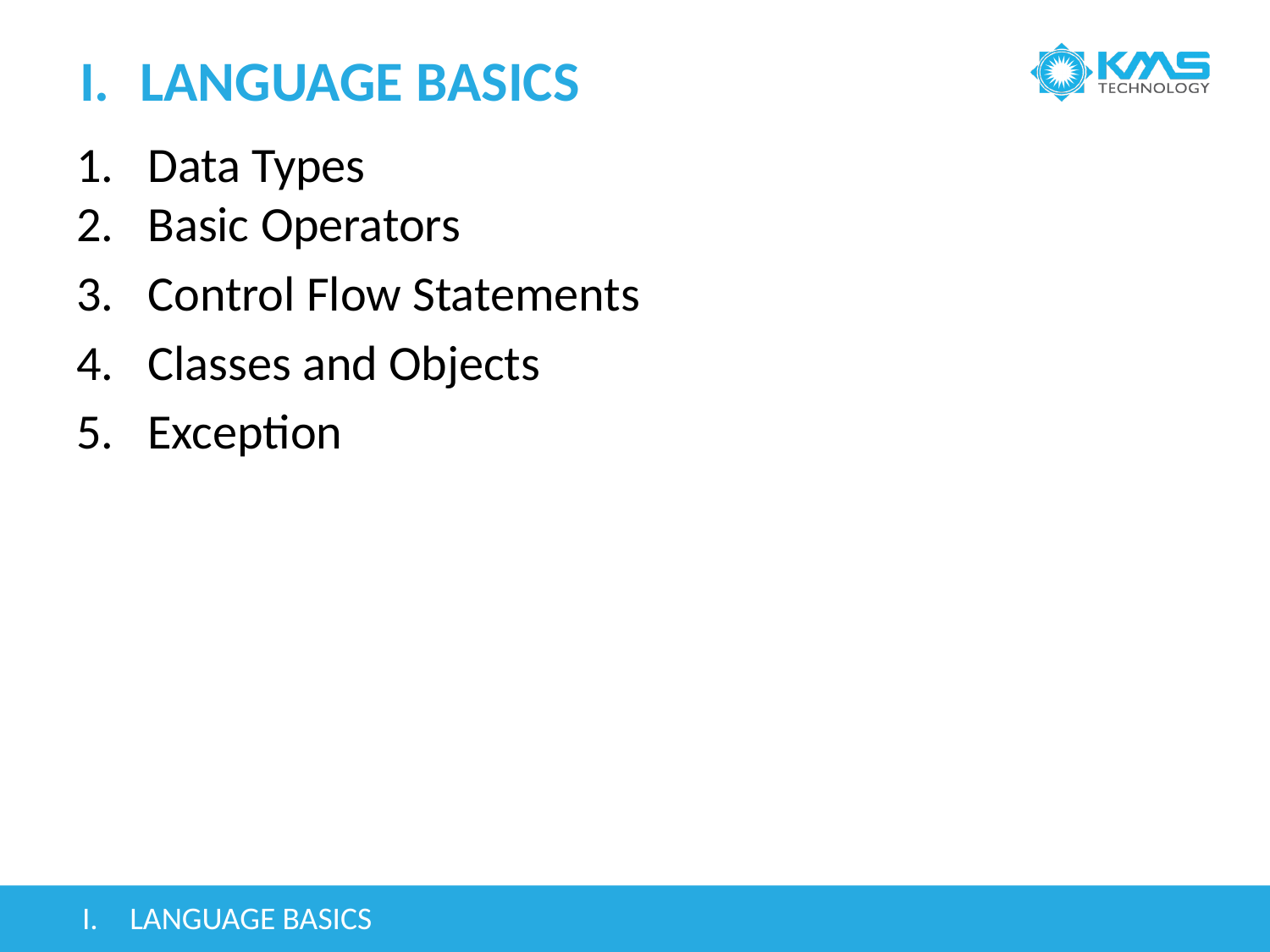

# LANGUAGE BASICS
Data Types
Basic Operators
Control Flow Statements
Classes and Objects
Exception

LANGUAGE BASICS